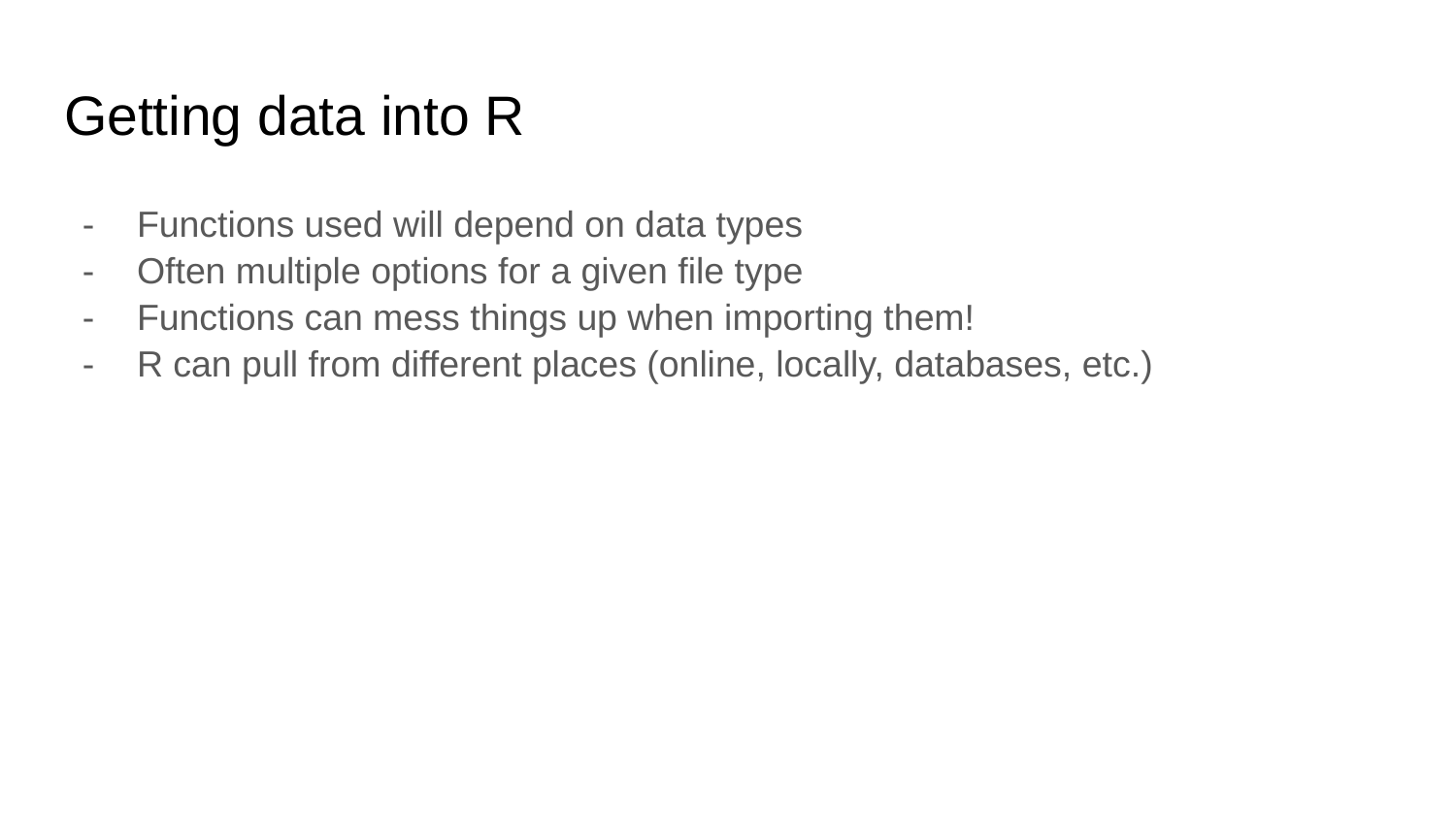

# Getting data into R
Functions used will depend on data types
Often multiple options for a given file type
Functions can mess things up when importing them!
R can pull from different places (online, locally, databases, etc.)